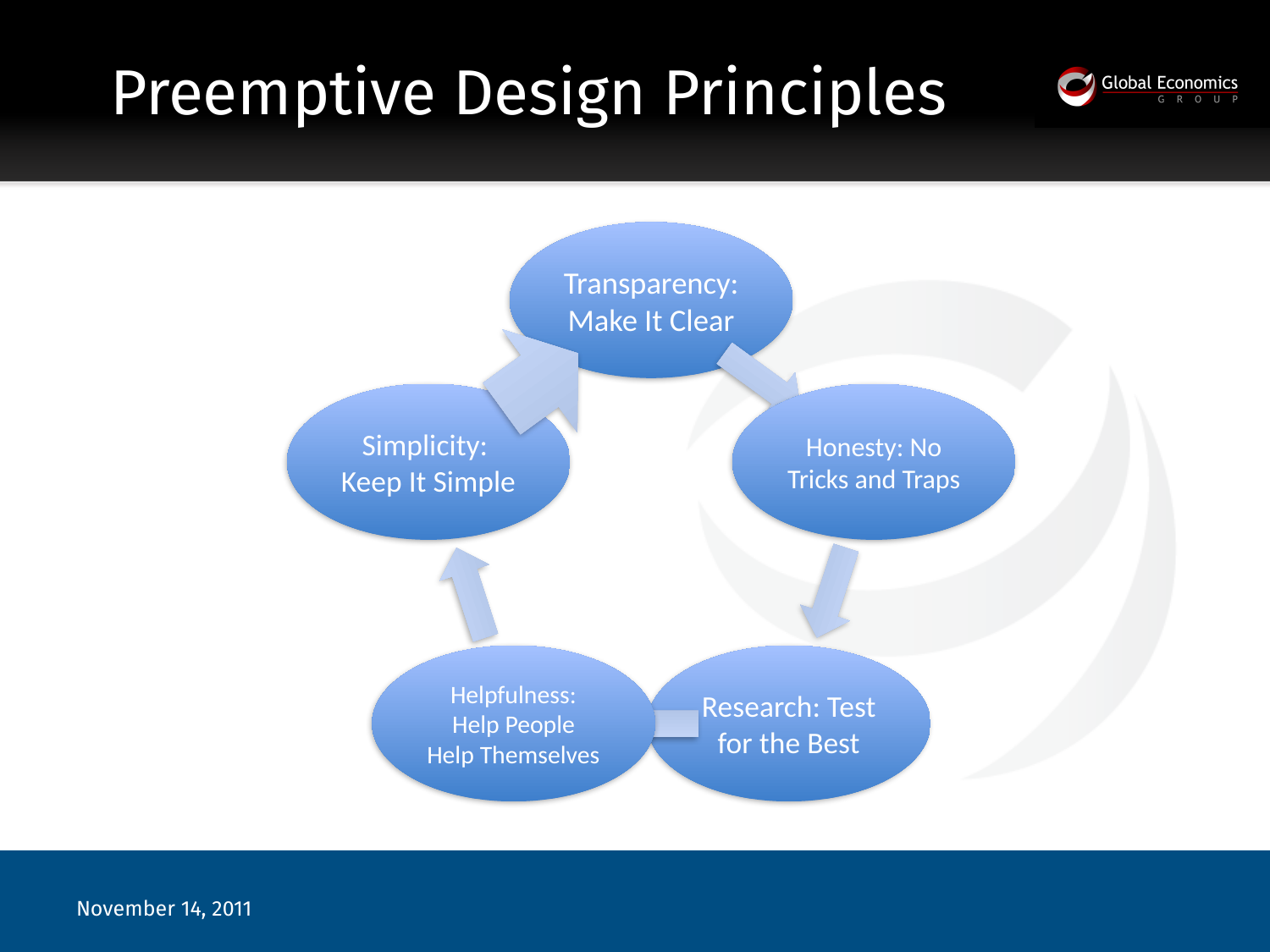

# Preemptive Design Principles
Transparency: Make It Clear
Honesty: No Tricks and Traps
Research: Test for the Best
Helpfulness: Help People Help Themselves
Simplicity:  Keep It Simple
November 14, 2011